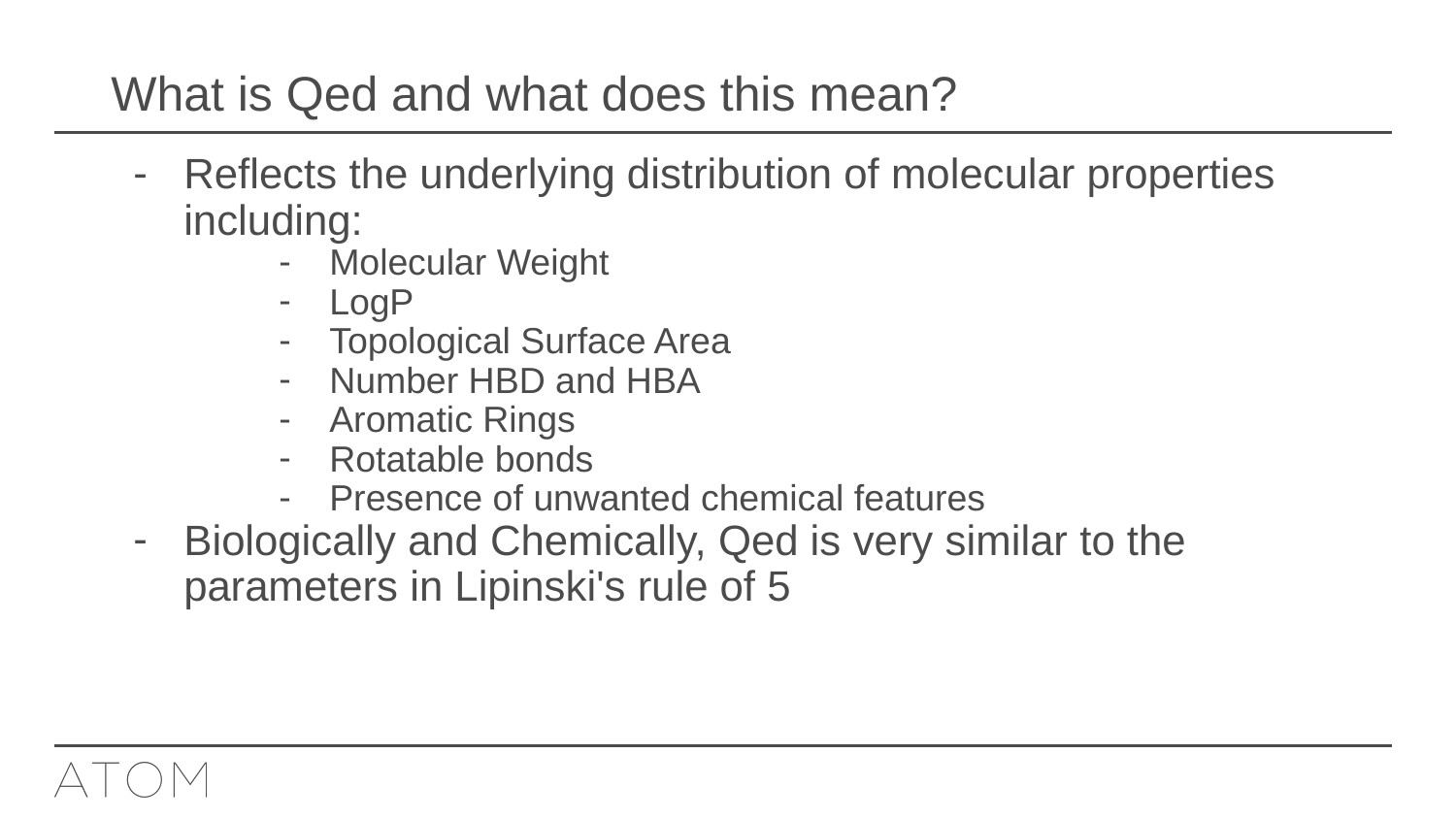

# What is Qed and what does this mean?
Reflects the underlying distribution of molecular properties including:
Molecular Weight
LogP
Topological Surface Area
Number HBD and HBA
Aromatic Rings
Rotatable bonds
Presence of unwanted chemical features
Biologically and Chemically, Qed is very similar to the parameters in Lipinski's rule of 5